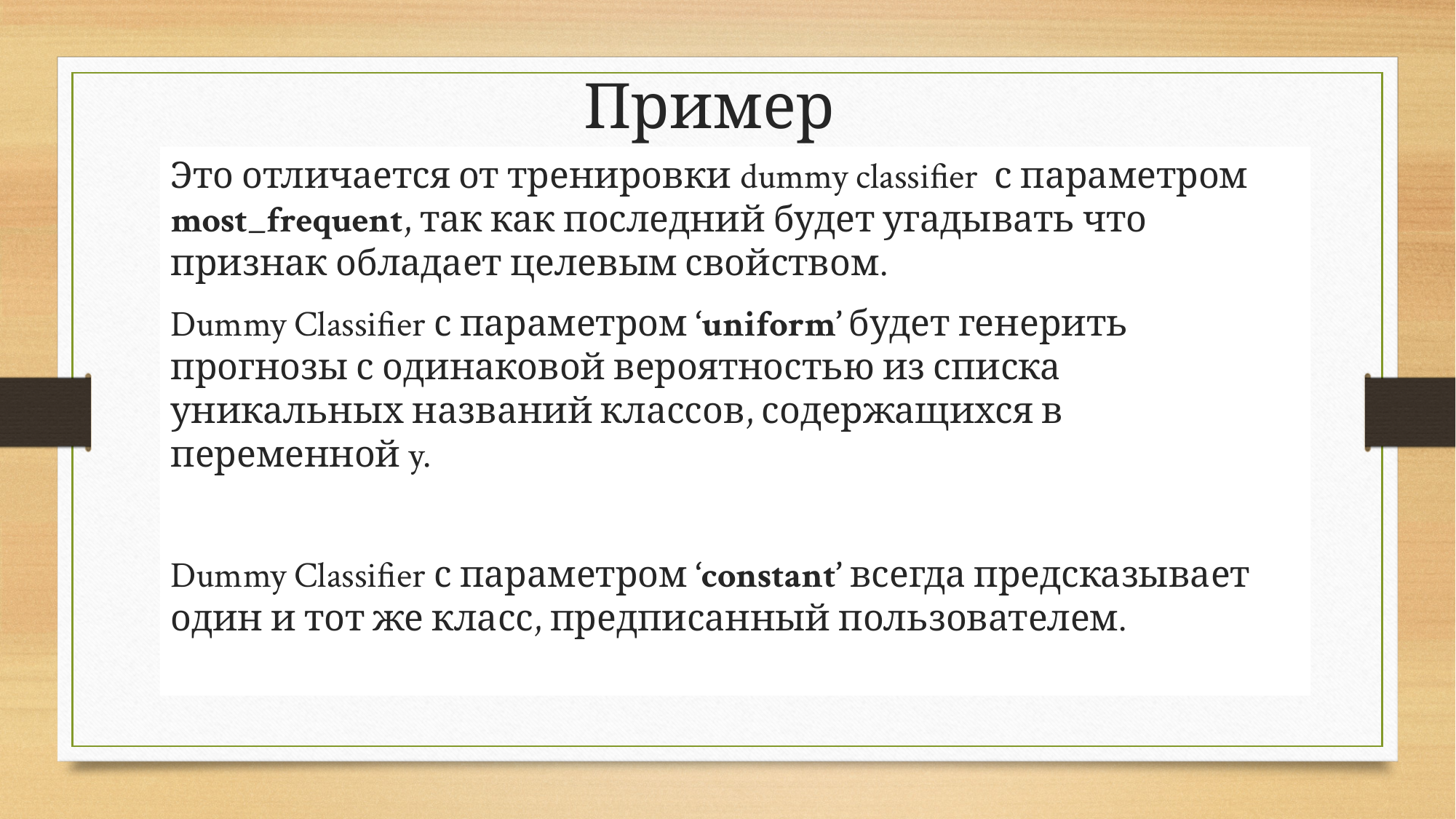

# Пример
Это отличается от тренировки dummy classifier  с параметром most_frequent, так как последний будет угадывать что признак обладает целевым свойством.
Dummy Classifier с параметром ‘uniform’ будет генерить прогнозы с одинаковой вероятностью из списка уникальных названий классов, содержащихся в переменной y.

Dummy Classifier с параметром ‘constant’ всегда предсказывает один и тот же класс, предписанный пользователем.